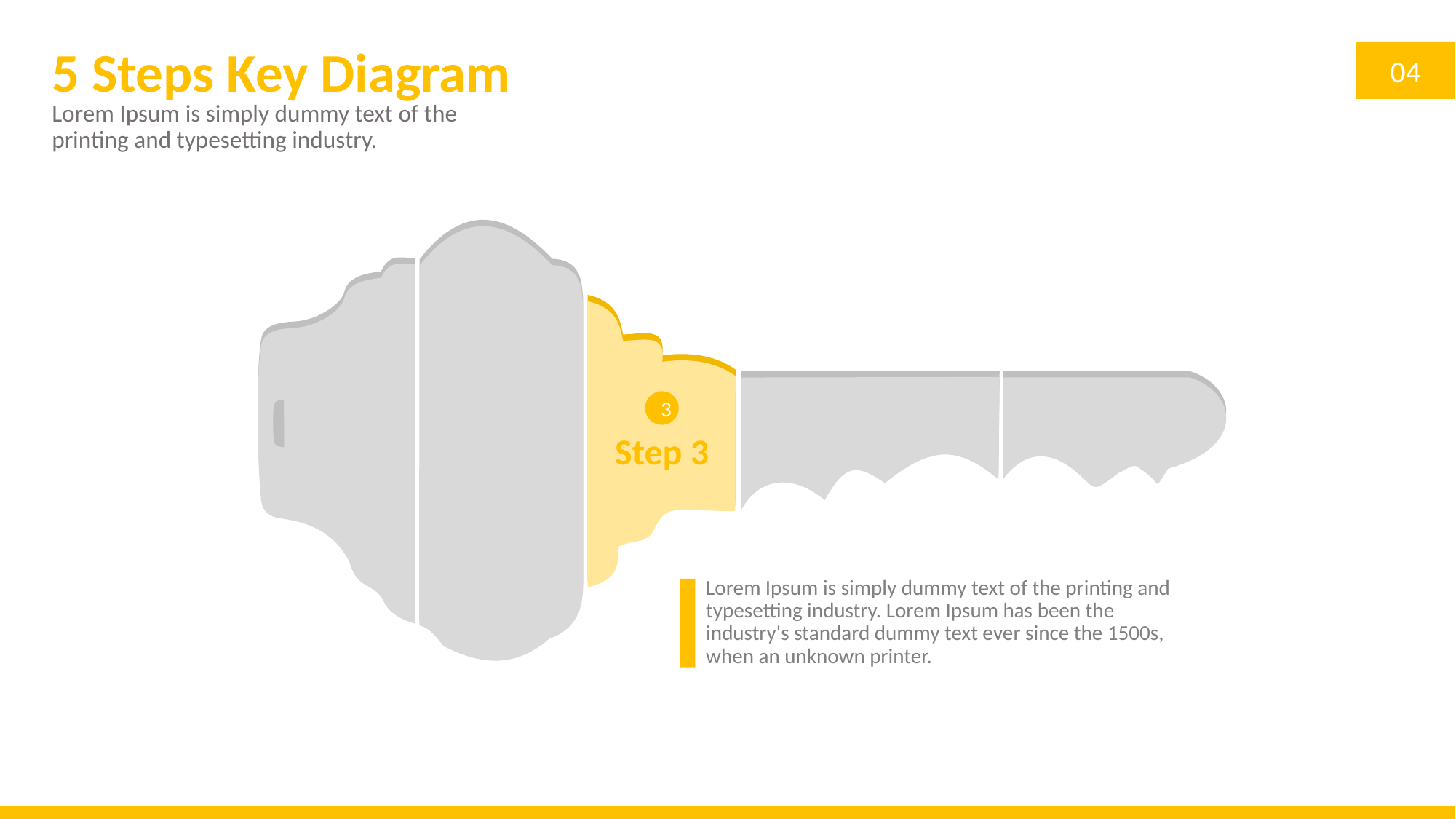

5 Steps Key Diagram
04
Lorem Ipsum is simply dummy text of the printing and typesetting industry.

3

Step 3
Lorem Ipsum is simply dummy text of the printing and typesetting industry. Lorem Ipsum has been the industry's standard dummy text ever since the 1500s, when an unknown printer.